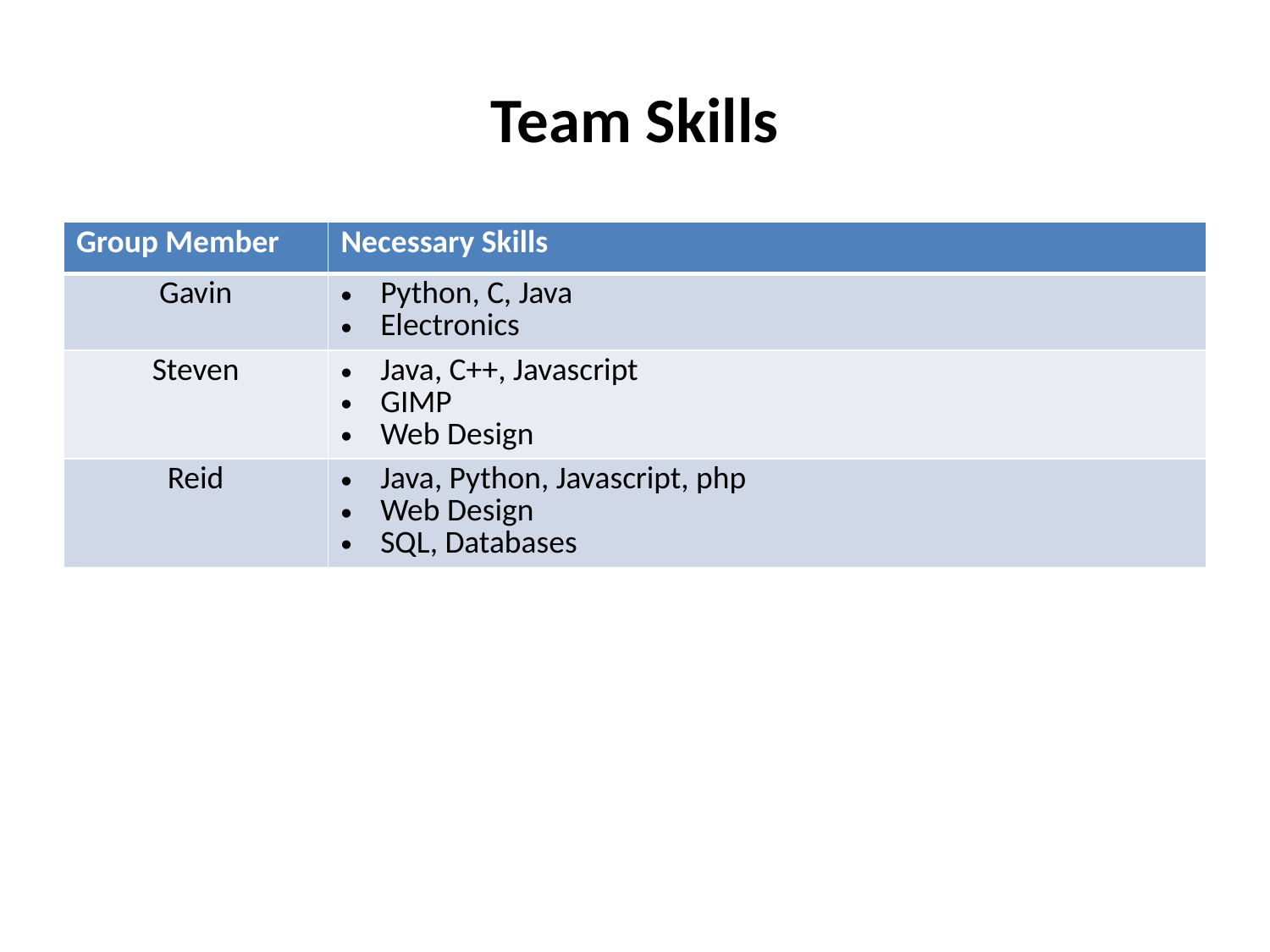

# Team Skills
| Group Member | Necessary Skills |
| --- | --- |
| Gavin | Python, C, Java Electronics |
| Steven | Java, C++, Javascript GIMP Web Design |
| Reid | Java, Python, Javascript, php Web Design SQL, Databases |